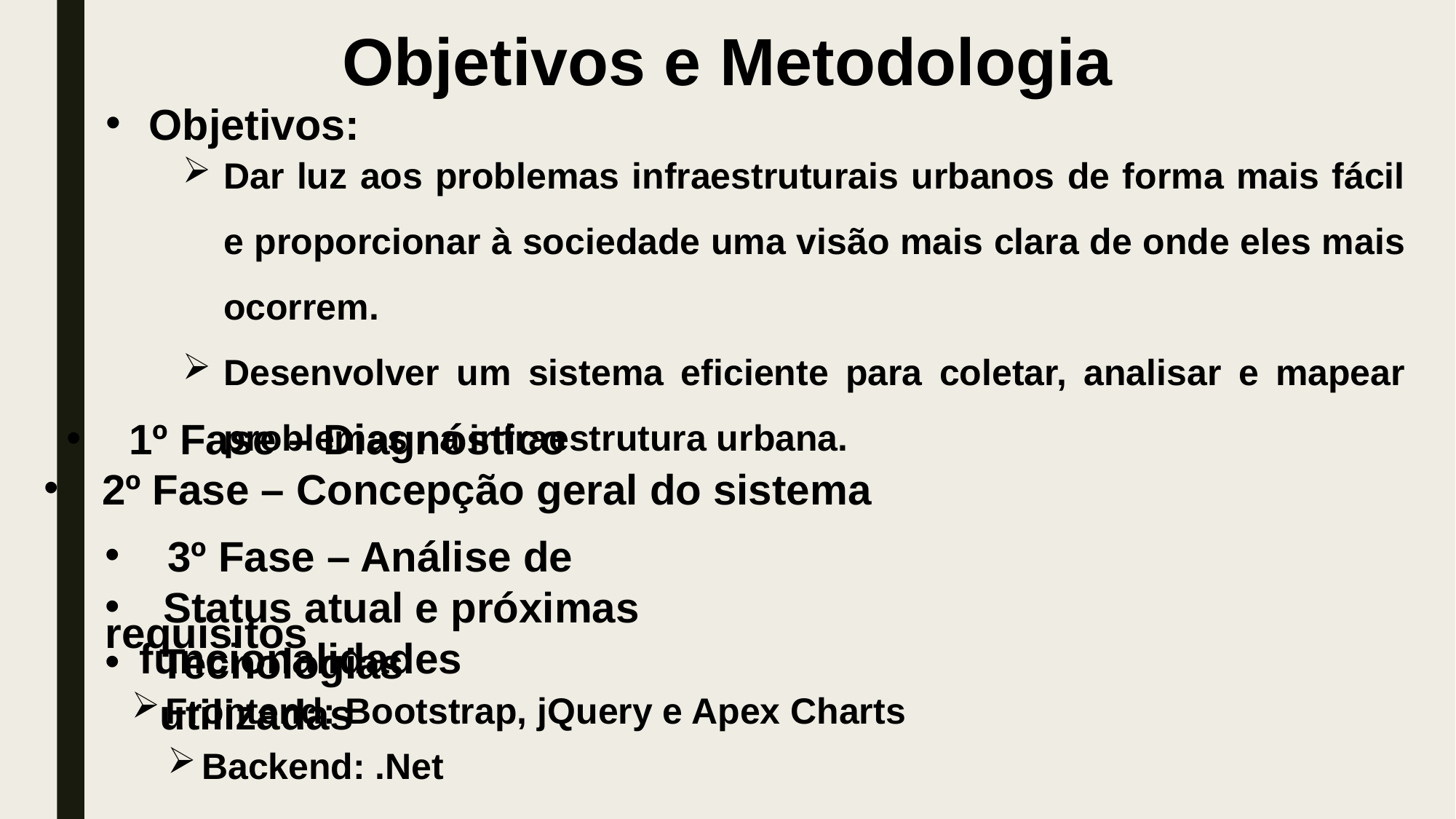

# Objetivos e Metodologia
Objetivos:

Dar luz aos problemas infraestruturais urbanos de forma mais fácil e proporcionar à sociedade uma visão mais clara de onde eles mais ocorrem.
Desenvolver um sistema eficiente para coletar, analisar e mapear problemas na infraestrutura urbana.

    1º Fase – Diagnóstico
  2º Fase – Concepção geral do sistema

    3º Fase – Análise de requisitos
  Status atual e próximas funcionalidades

Tecnologias utilizadas

Frontend: Bootstrap, jQuery e Apex Charts
Backend: .Net